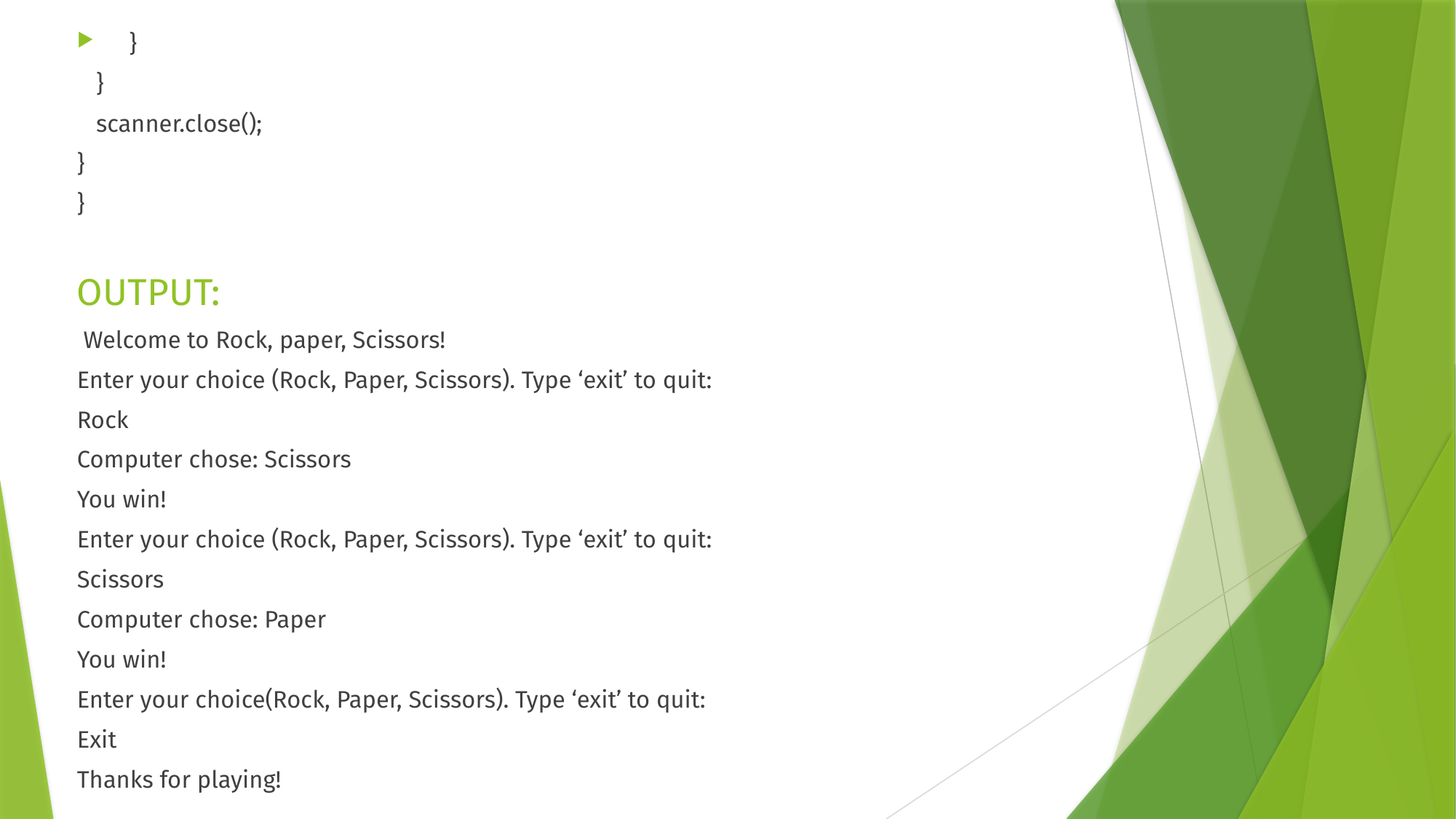

}
   }
   scanner.close();
}
}

OUTPUT:
 Welcome to Rock, paper, Scissors!
Enter your choice (Rock, Paper, Scissors). Type ‘exit’ to quit:
Rock
Computer chose: Scissors
You win!
Enter your choice (Rock, Paper, Scissors). Type ‘exit’ to quit:
Scissors
Computer chose: Paper
You win!
Enter your choice(Rock, Paper, Scissors). Type ‘exit’ to quit:
Exit
Thanks for playing!